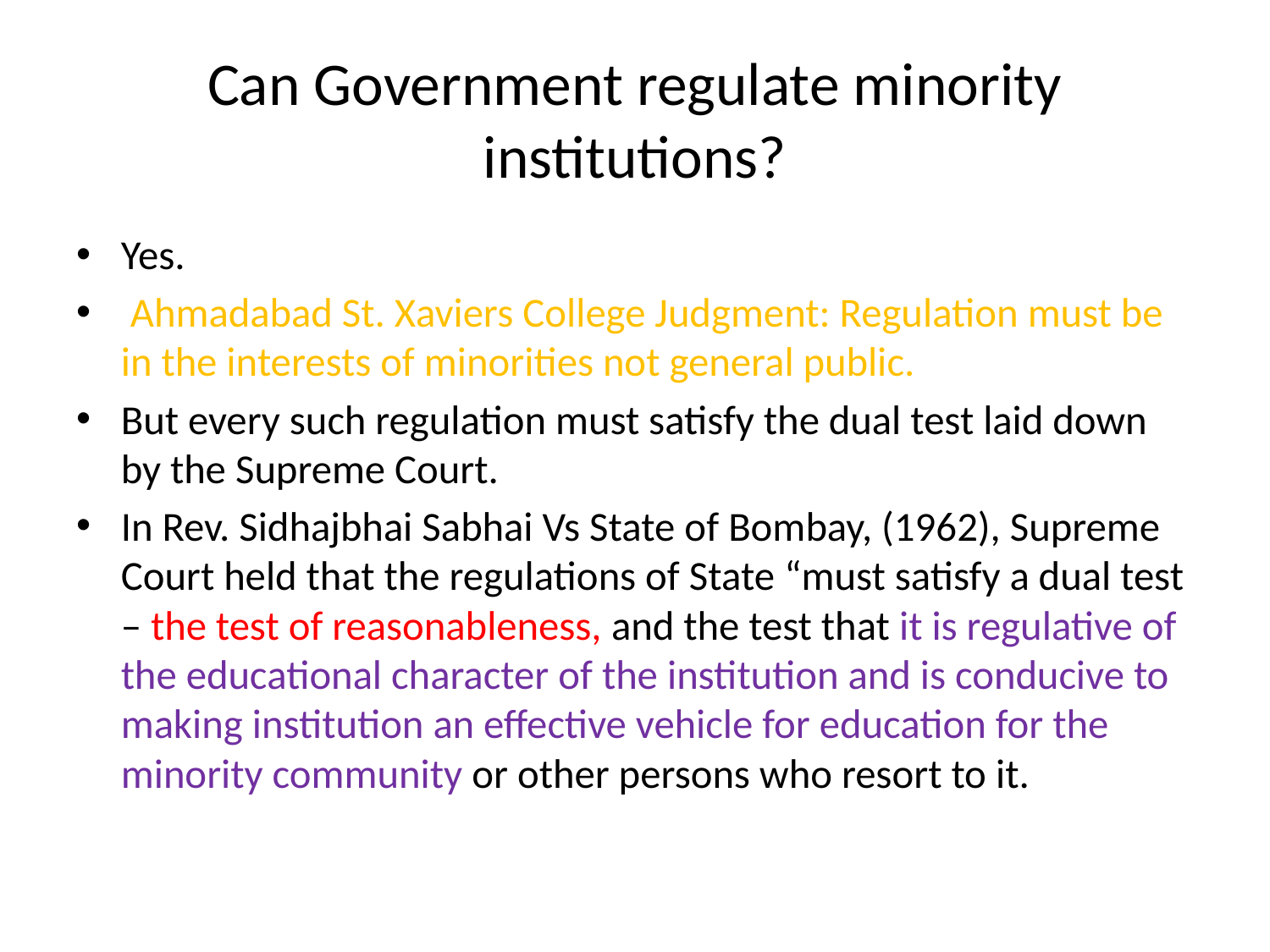

# Can Government regulate minority institutions?
Yes.
 Ahmadabad St. Xaviers College Judgment: Regulation must be in the interests of minorities not general public.
But every such regulation must satisfy the dual test laid down by the Supreme Court.
In Rev. Sidhajbhai Sabhai Vs State of Bombay, (1962), Supreme Court held that the regulations of State “must satisfy a dual test – the test of reasonableness, and the test that it is regulative of the educational character of the institution and is conducive to making institution an effective vehicle for education for the minority community or other persons who resort to it.